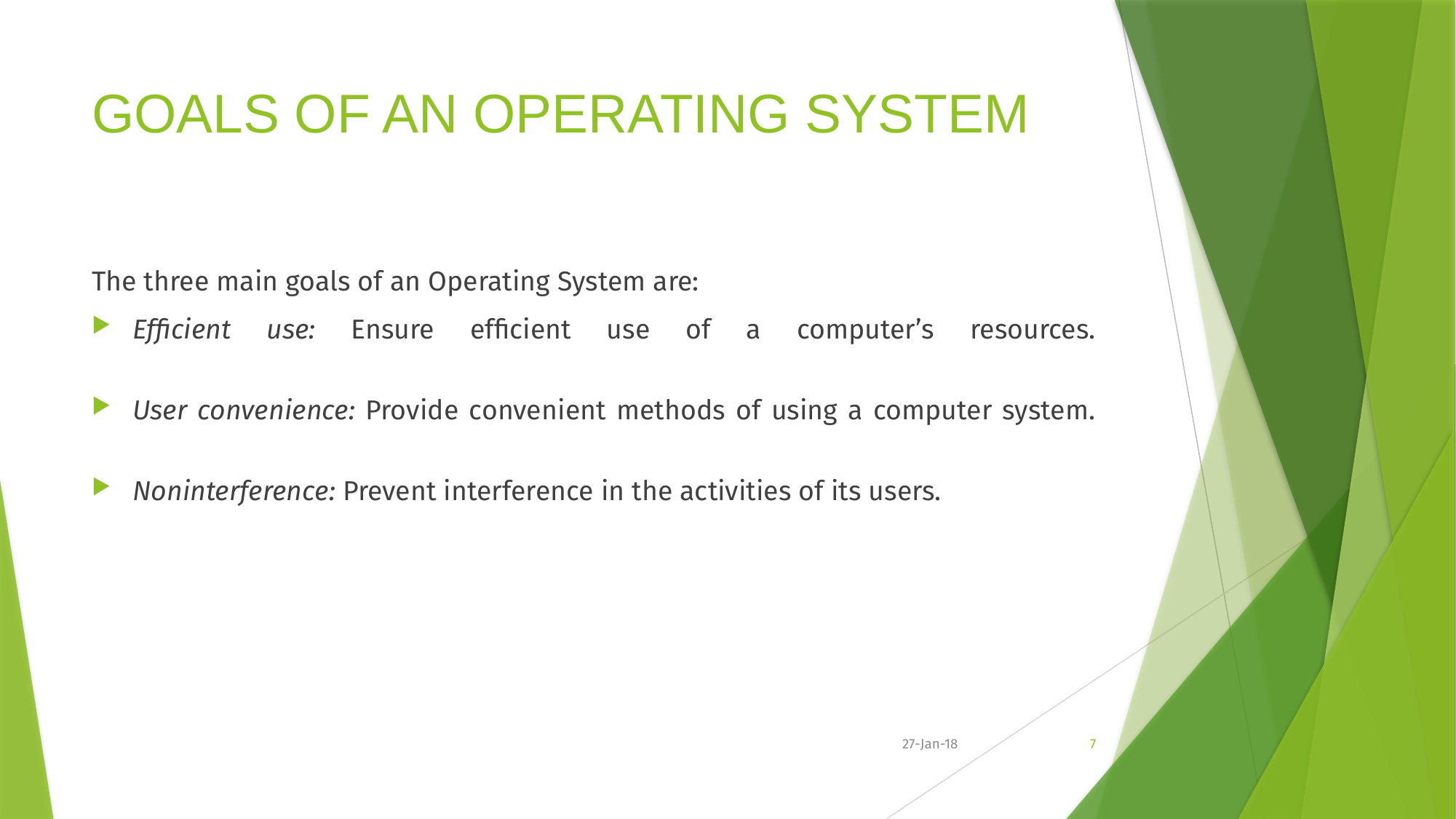

# GOALS OF AN OPERATING SYSTEM
The three main goals of an Operating System are:
Efficient use: Ensure efficient use of a computer’s resources.
User convenience: Provide convenient methods of using a computer system.
Noninterference: Prevent interference in the activities of its users.
27-Jan-18
7